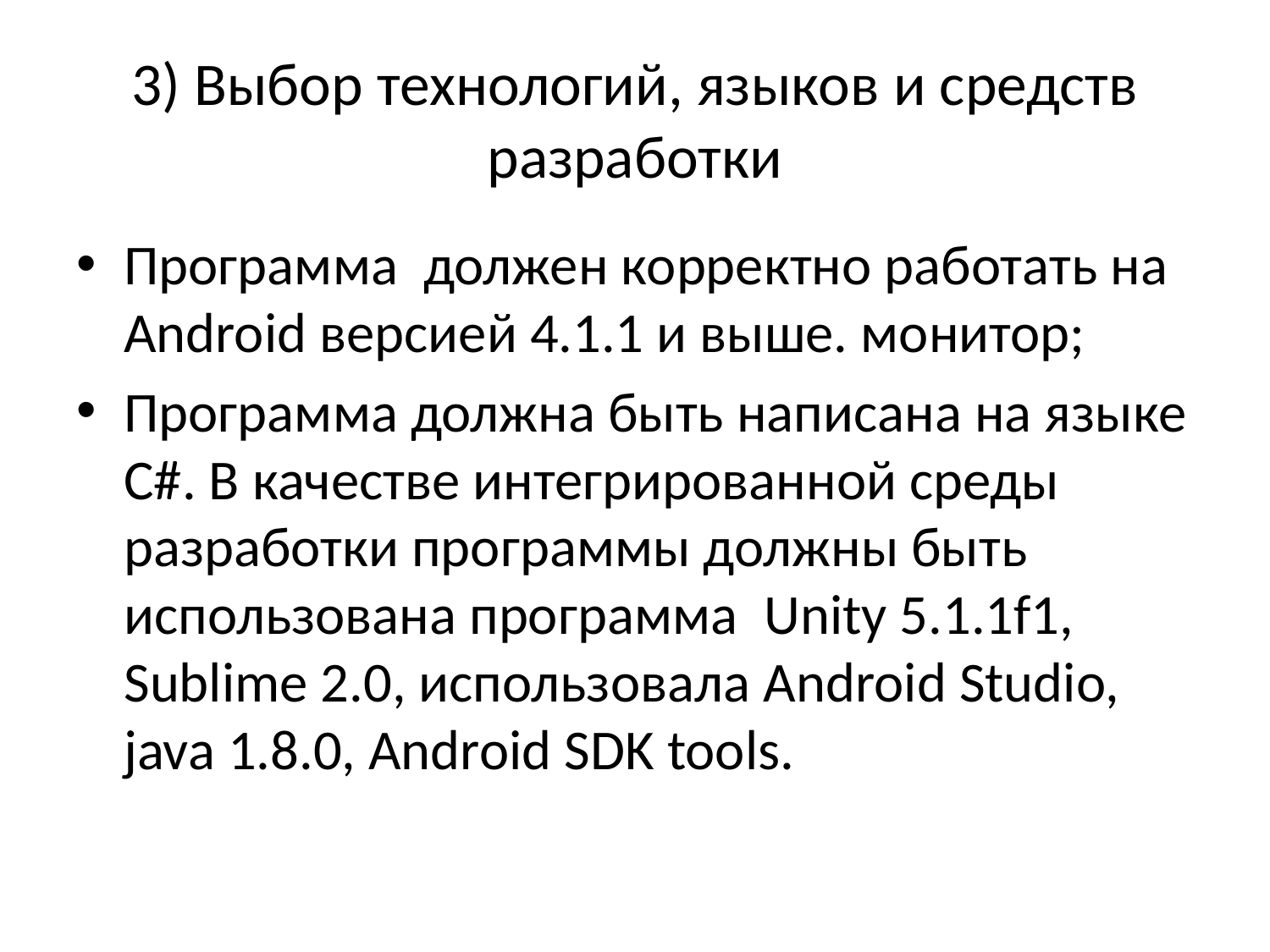

# 3) Выбор технологий, языков и средств разработки
Программа  должен корректно работать на Android версией 4.1.1 и выше. монитор;
Программа должна быть написана на языке C#. В качестве интегрированной среды разработки программы должны быть использована программа  Unity 5.1.1f1, Sublime 2.0, использовала Android Studio, java 1.8.0, Android SDK tools.